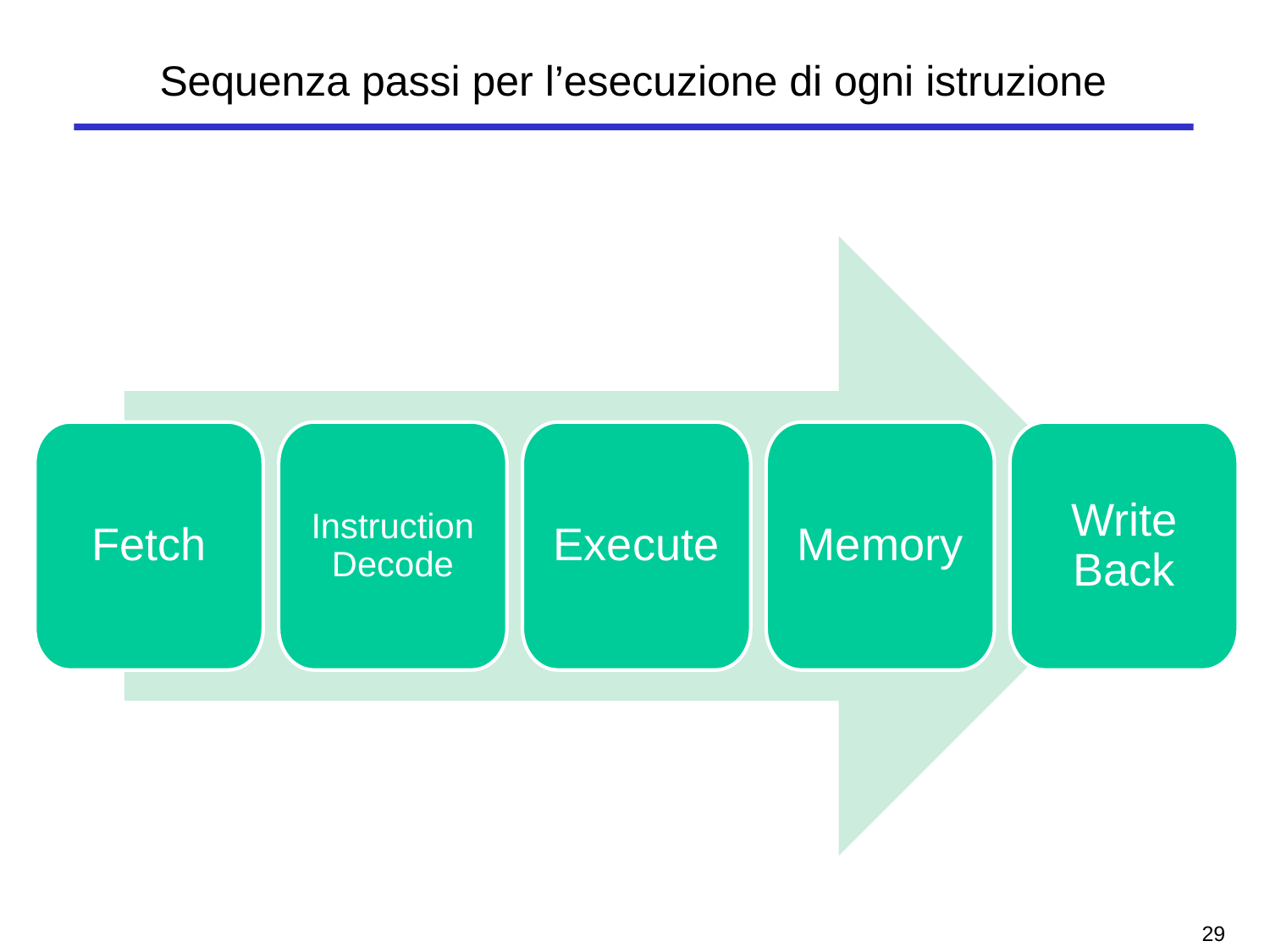

# Sequenza passi per l’esecuzione di ogni istruzione

Fetch
Instruction Decode
Execute
Memory
Write Back

29